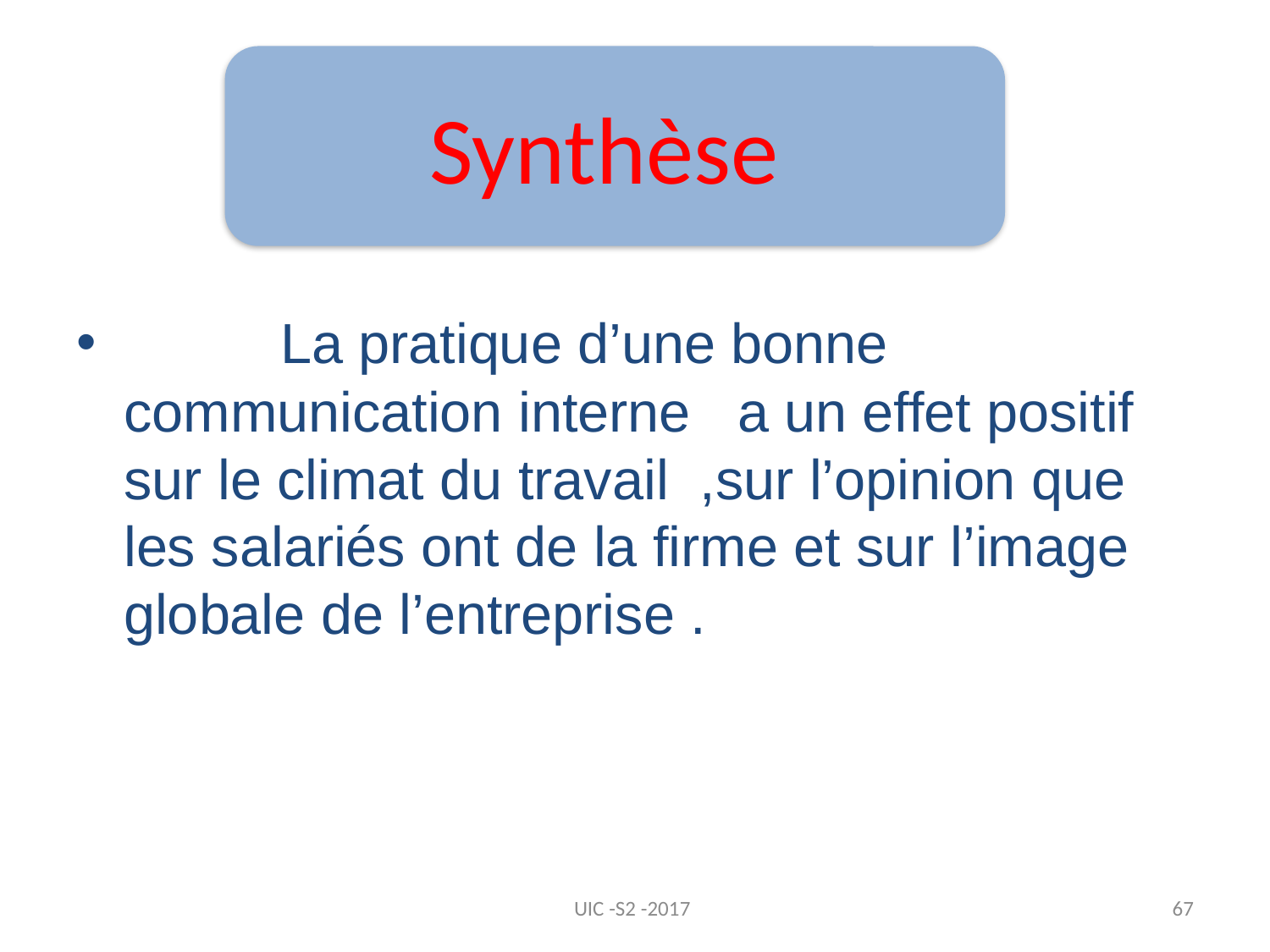

Synthèse

          La pratique d’une bonne communication interne   a un effet positif sur le climat du travail  ,sur l’opinion que les salariés ont de la firme et sur l’image globale de l’entreprise .

UIC -S2 -2017
67